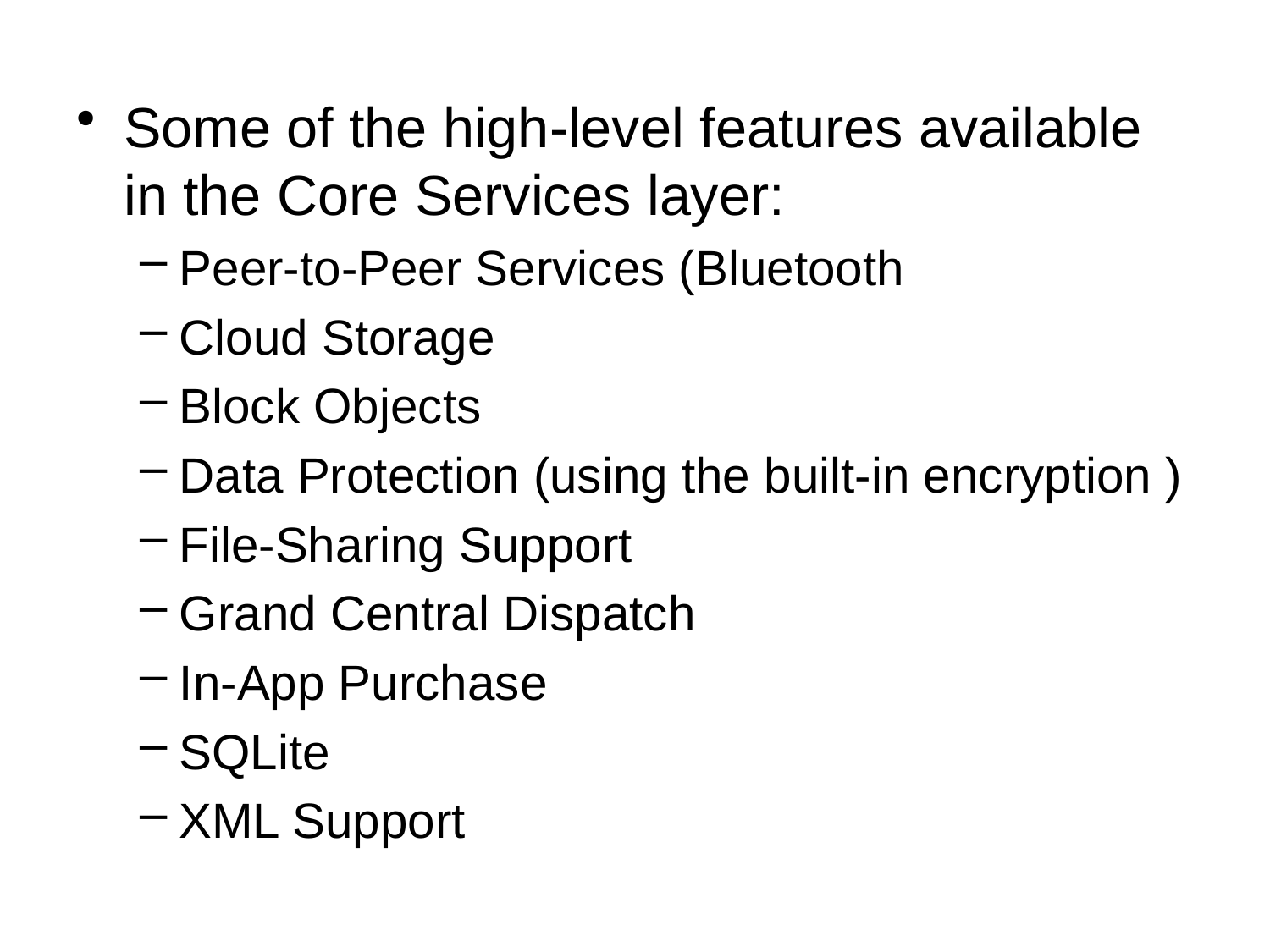

Some of the high-level features available in the Core Services layer:
Peer-to-Peer Services (Bluetooth
Cloud Storage
Block Objects
Data Protection (using the built-in encryption )
File-Sharing Support
Grand Central Dispatch
In-App Purchase
SQLite
XML Support